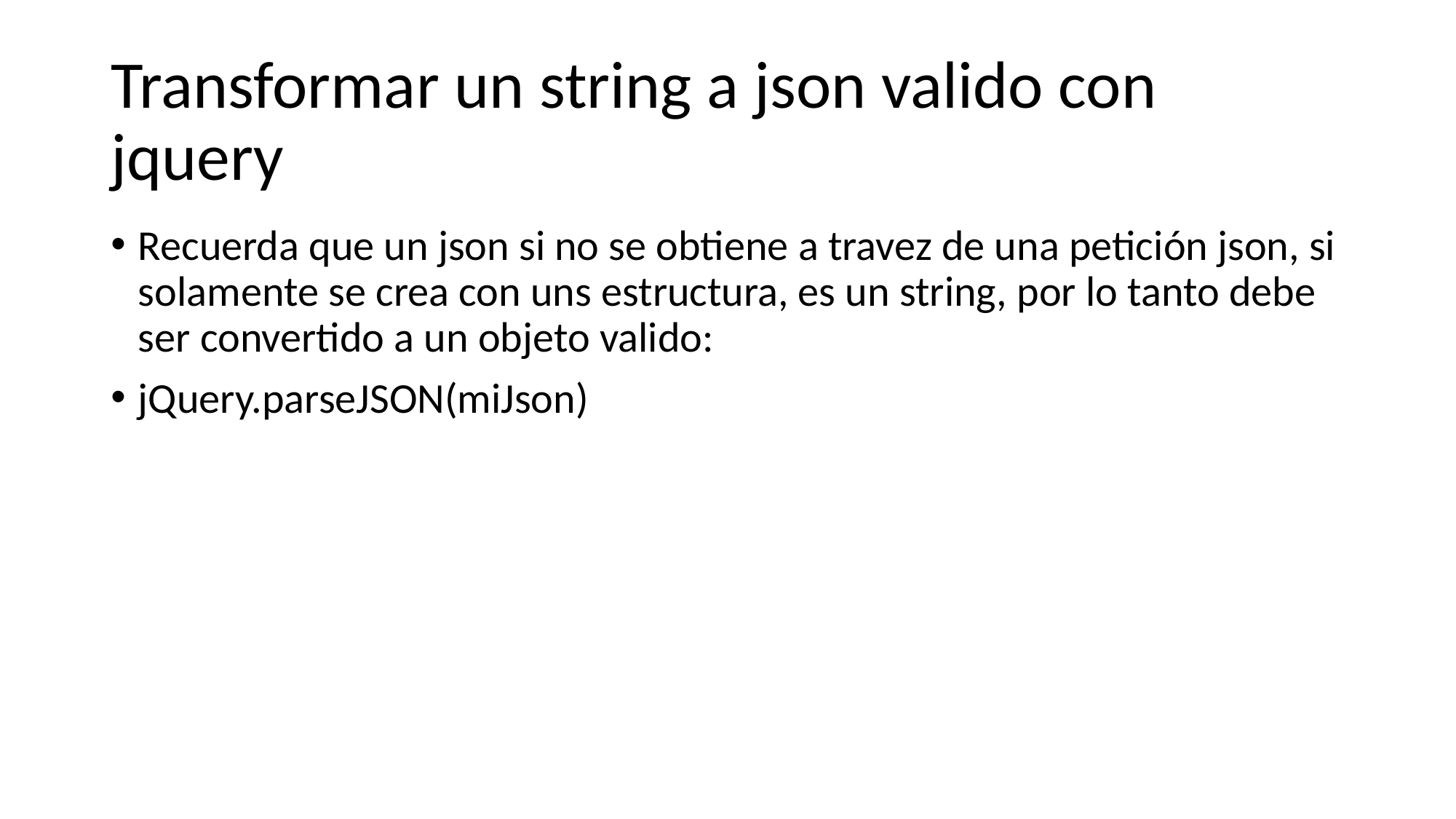

# Transformar un string a json valido con jquery
Recuerda que un json si no se obtiene a travez de una petición json, si solamente se crea con uns estructura, es un string, por lo tanto debe ser convertido a un objeto valido:
jQuery.parseJSON(miJson)